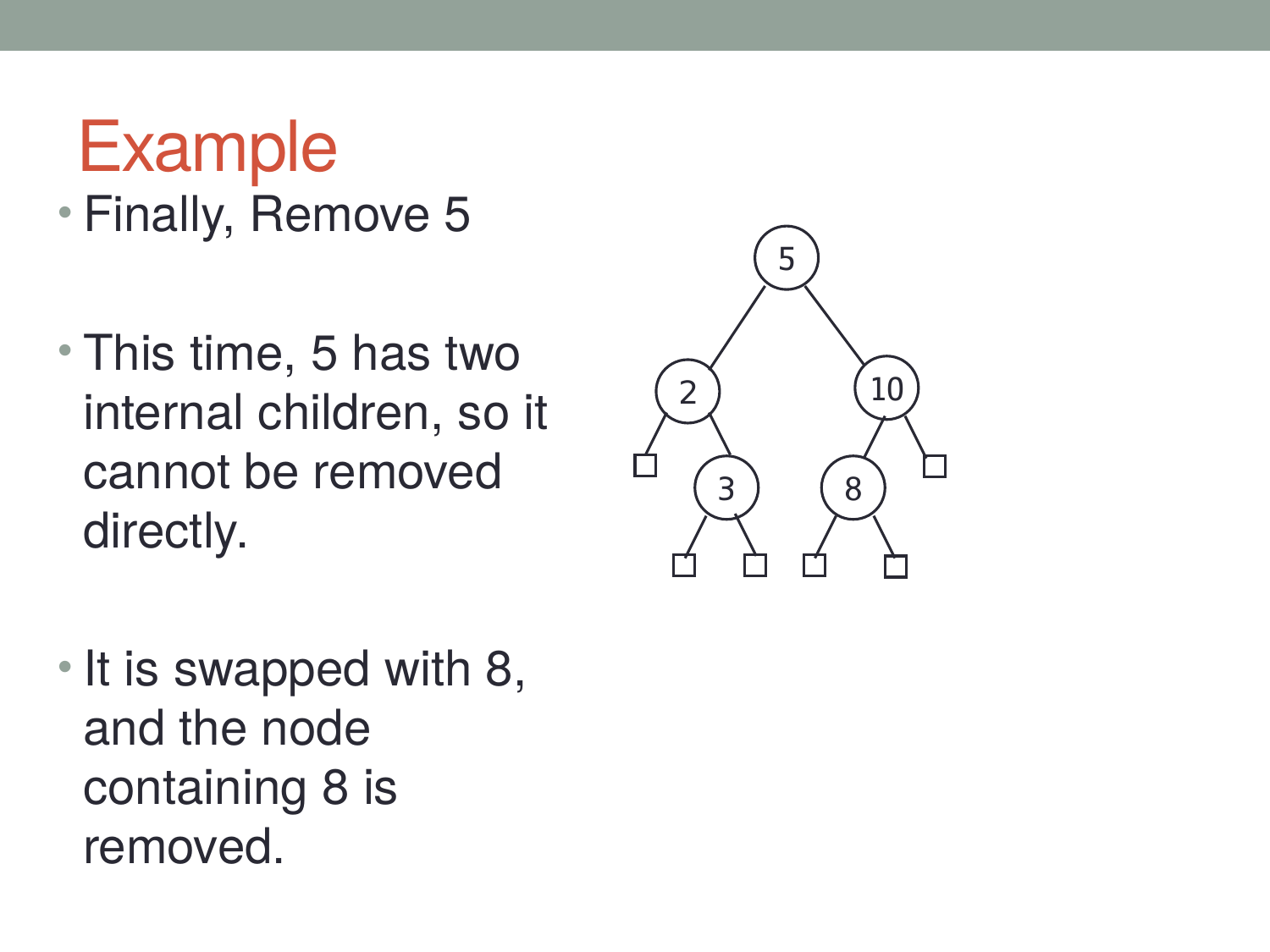

# Example
Finally, Remove 5

This time, 5 has two internal children, so it cannot be removed directly.

It is swapped with 8, and the node containing 8 is removed.
5

10
2

3
8